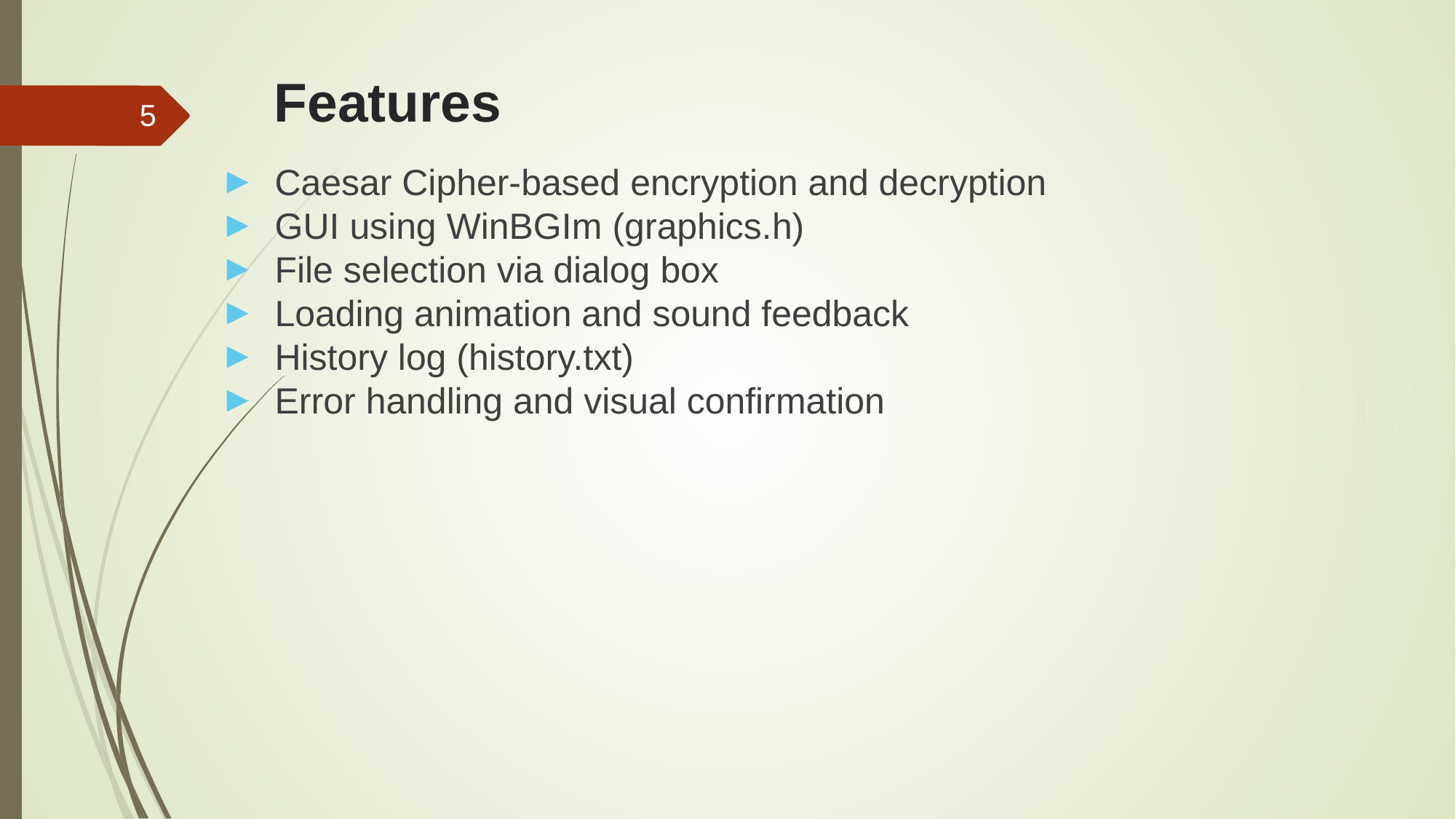

# Features
5
Caesar Cipher-based encryption and decryption
GUI using WinBGIm (graphics.h)
File selection via dialog box
Loading animation and sound feedback
History log (history.txt)
Error handling and visual confirmation